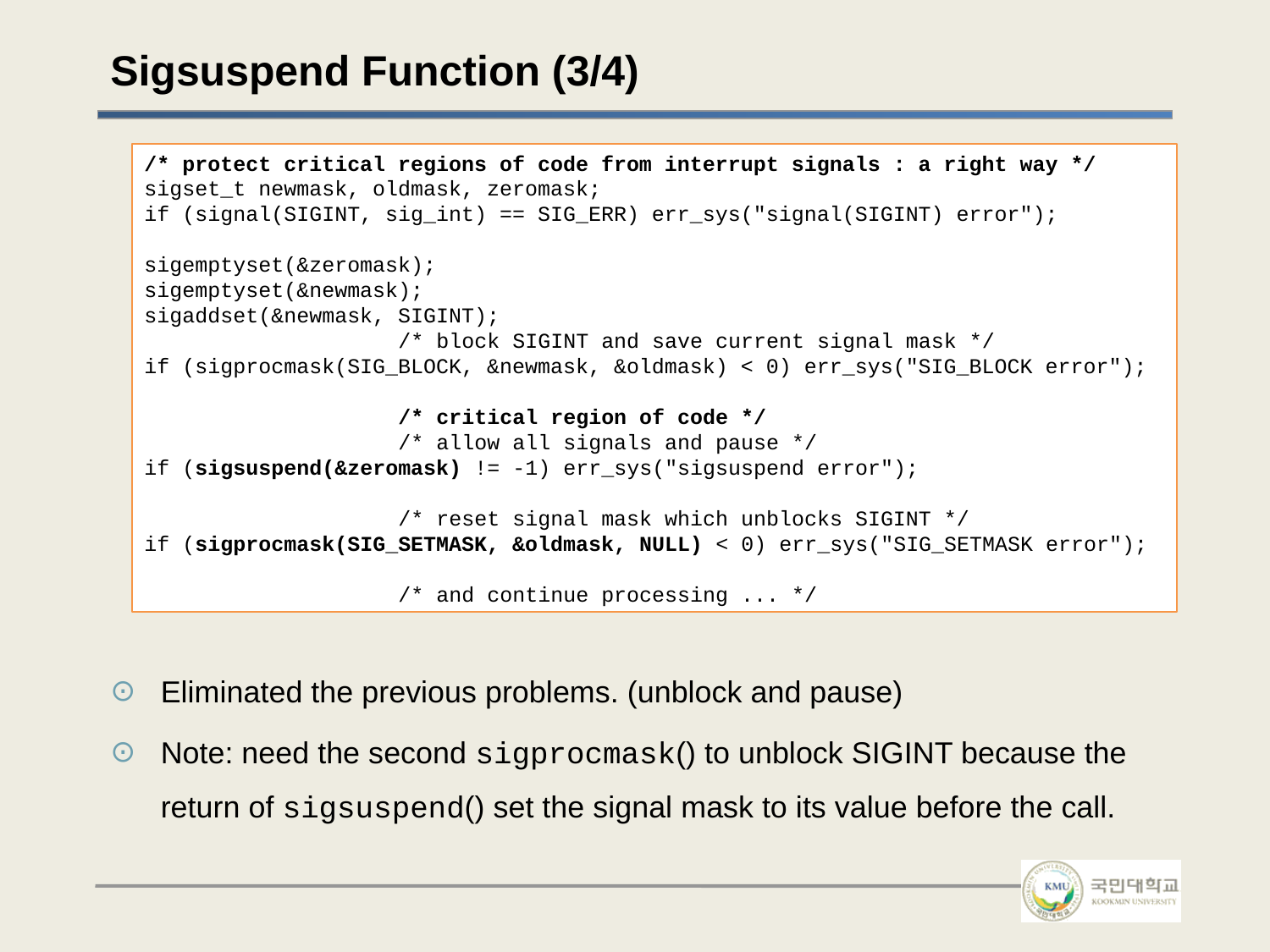

# Sigsuspend Function (3/4)
/* protect critical regions of code from interrupt signals : a right way */
sigset_t newmask, oldmask, zeromask;
if (signal(SIGINT, sig_int) == SIG_ERR) err_sys("signal(SIGINT) error");

sigemptyset(&zeromask);
sigemptyset(&newmask);
sigaddset(&newmask, SIGINT);
		/* block SIGINT and save current signal mask */
if (sigprocmask(SIG_BLOCK, &newmask, &oldmask) < 0) err_sys("SIG_BLOCK error");

		/* critical region of code */
		/* allow all signals and pause */
if (sigsuspend(&zeromask) != -1) err_sys("sigsuspend error");

		/* reset signal mask which unblocks SIGINT */
if (sigprocmask(SIG_SETMASK, &oldmask, NULL) < 0) err_sys("SIG_SETMASK error");

		/* and continue processing ... */
Eliminated the previous problems. (unblock and pause)
Note: need the second sigprocmask() to unblock SIGINT because the return of sigsuspend() set the signal mask to its value before the call.